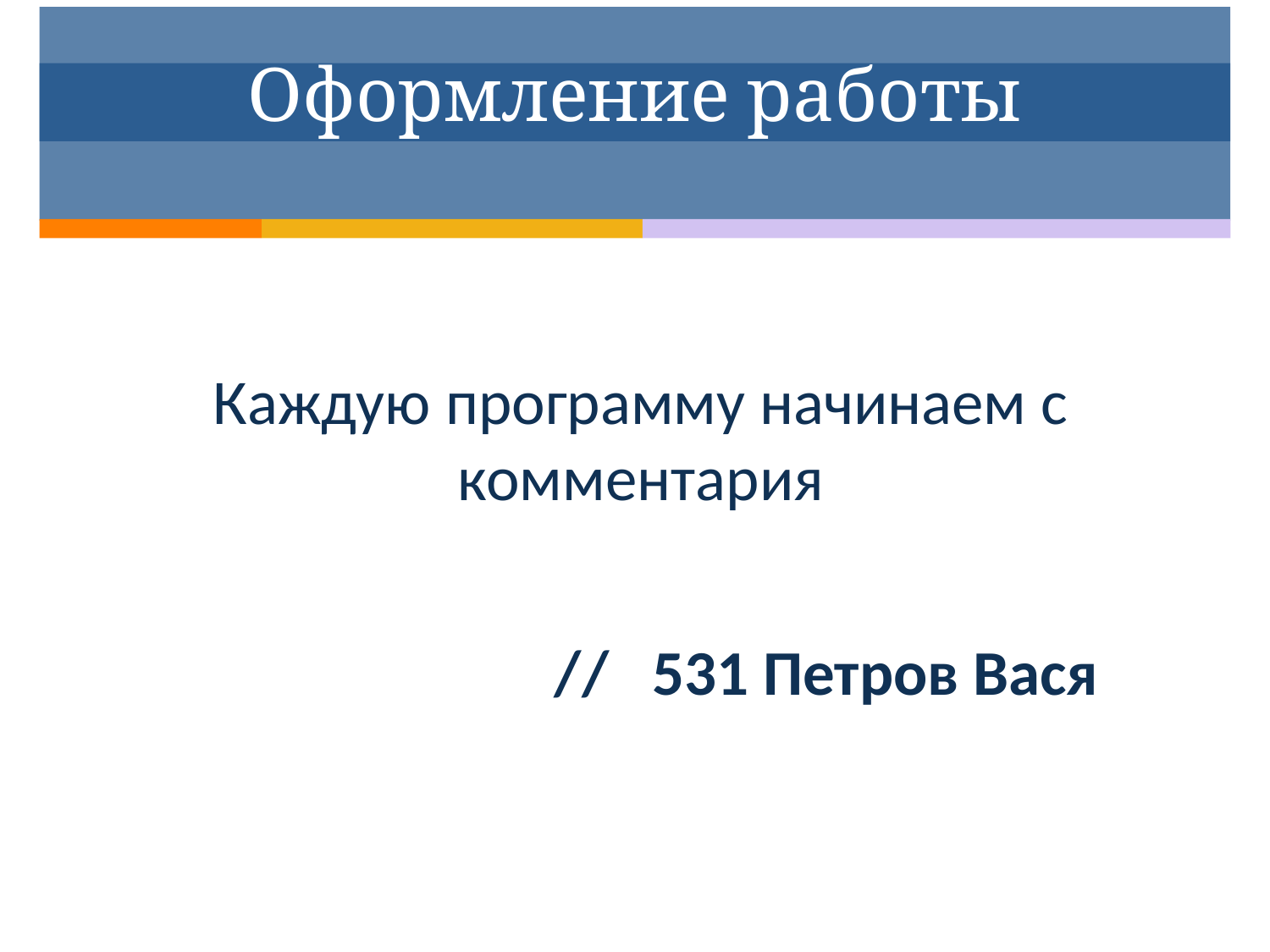

# Оформление работы
Каждую программу начинаем с комментария

//   531 Петров Вася